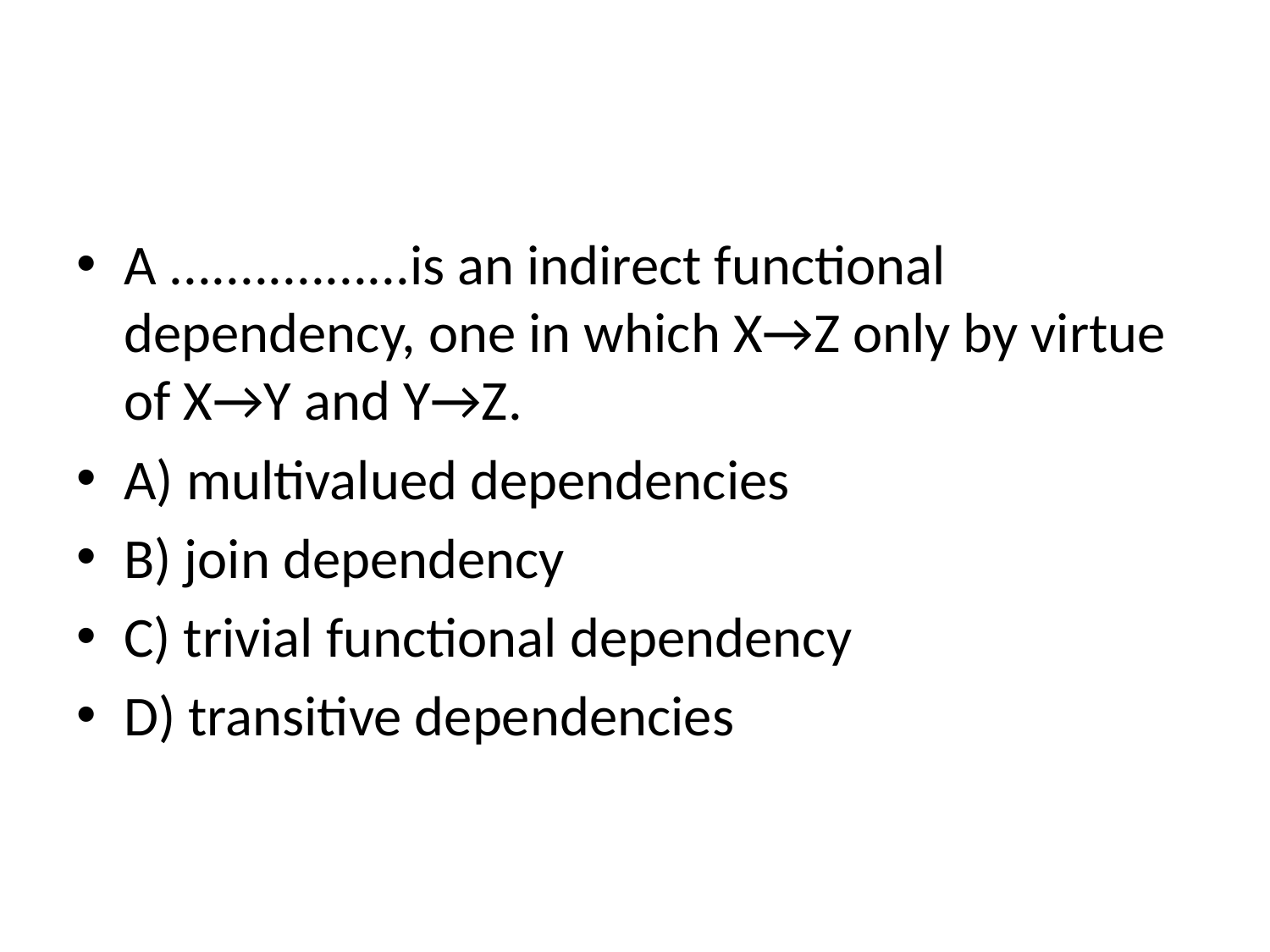

#
A .................is an indirect functional dependency, one in which X→Z only by virtue of X→Y and Y→Z.
A) multivalued dependencies
B) join dependency
C) trivial functional dependency
D) transitive dependencies